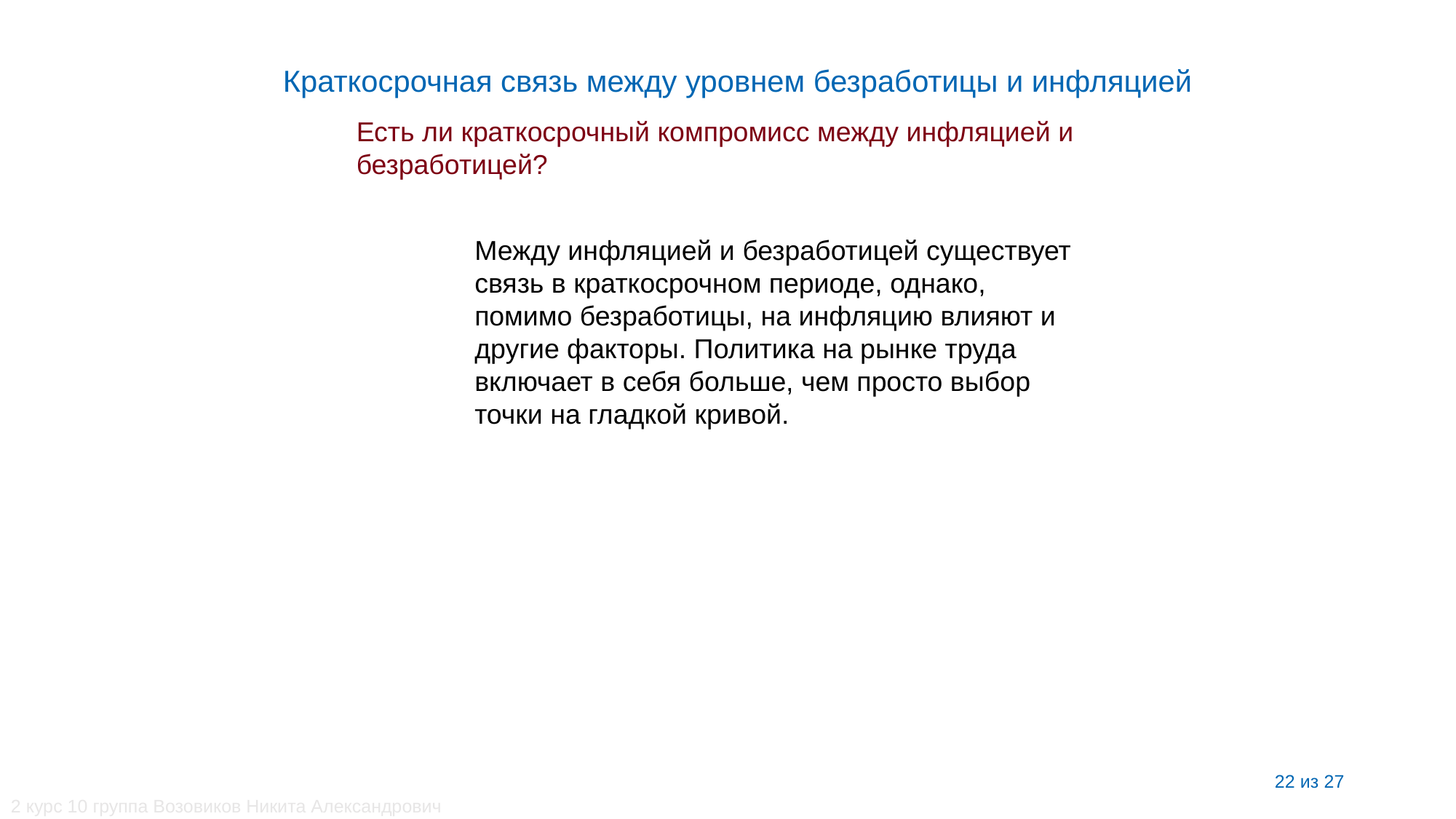

Краткосрочная связь между уровнем безработицы и инфляцией
Есть ли краткосрочный компромисс между инфляцией и безработицей?
Между инфляцией и безработицей существует связь в краткосрочном периоде, однако, помимо безработицы, на инфляцию влияют и другие факторы. Политика на рынке труда включает в себя больше, чем просто выбор точки на гладкой кривой.
22 из 27